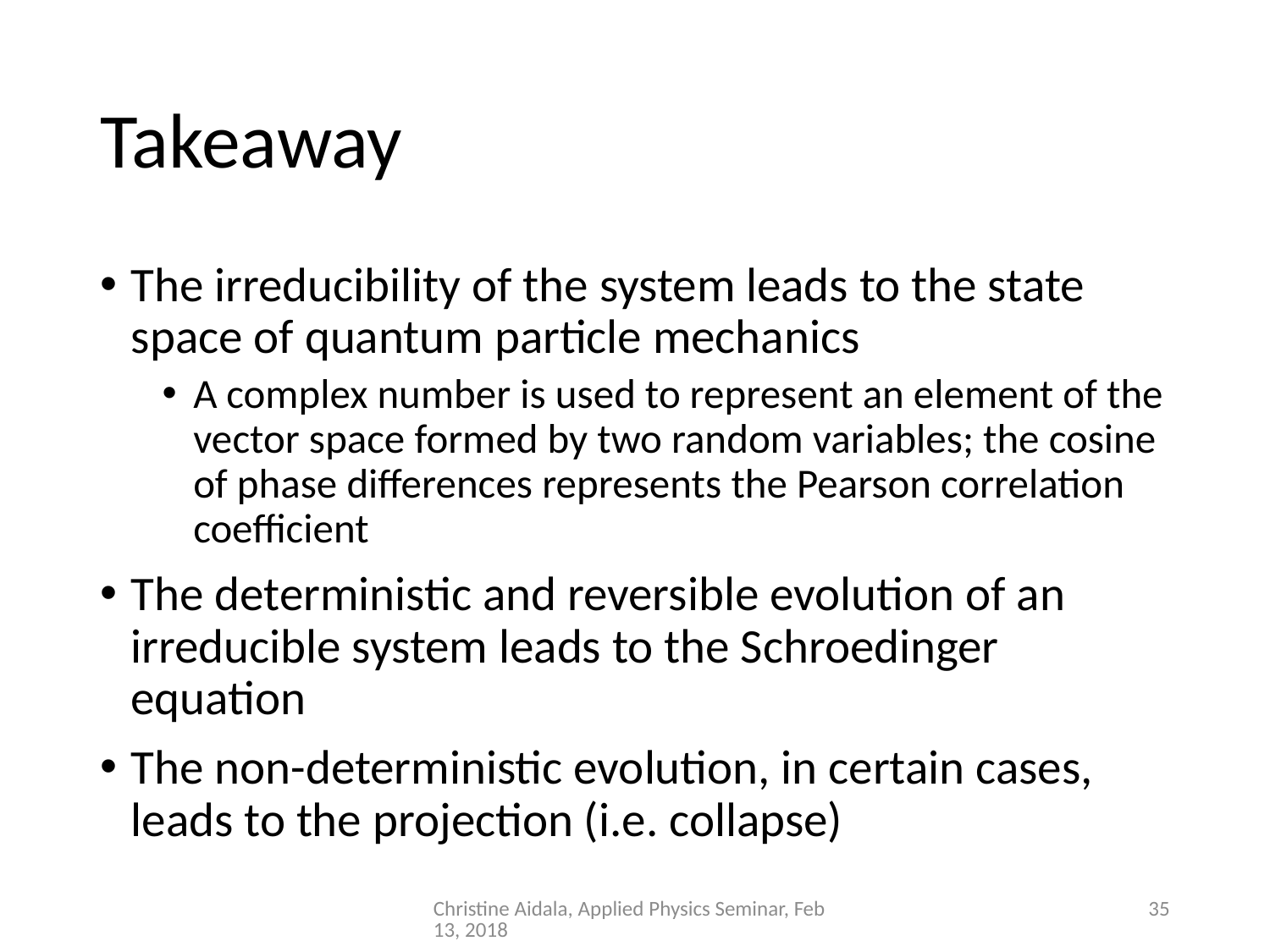

# Takeaway
The irreducibility of the system leads to the state space of quantum particle mechanics
A complex number is used to represent an element of the vector space formed by two random variables; the cosine of phase differences represents the Pearson correlation coefficient
The deterministic and reversible evolution of an irreducible system leads to the Schroedinger equation
The non-deterministic evolution, in certain cases, leads to the projection (i.e. collapse)
Christine Aidala, Applied Physics Seminar, Feb 13, 2018
35